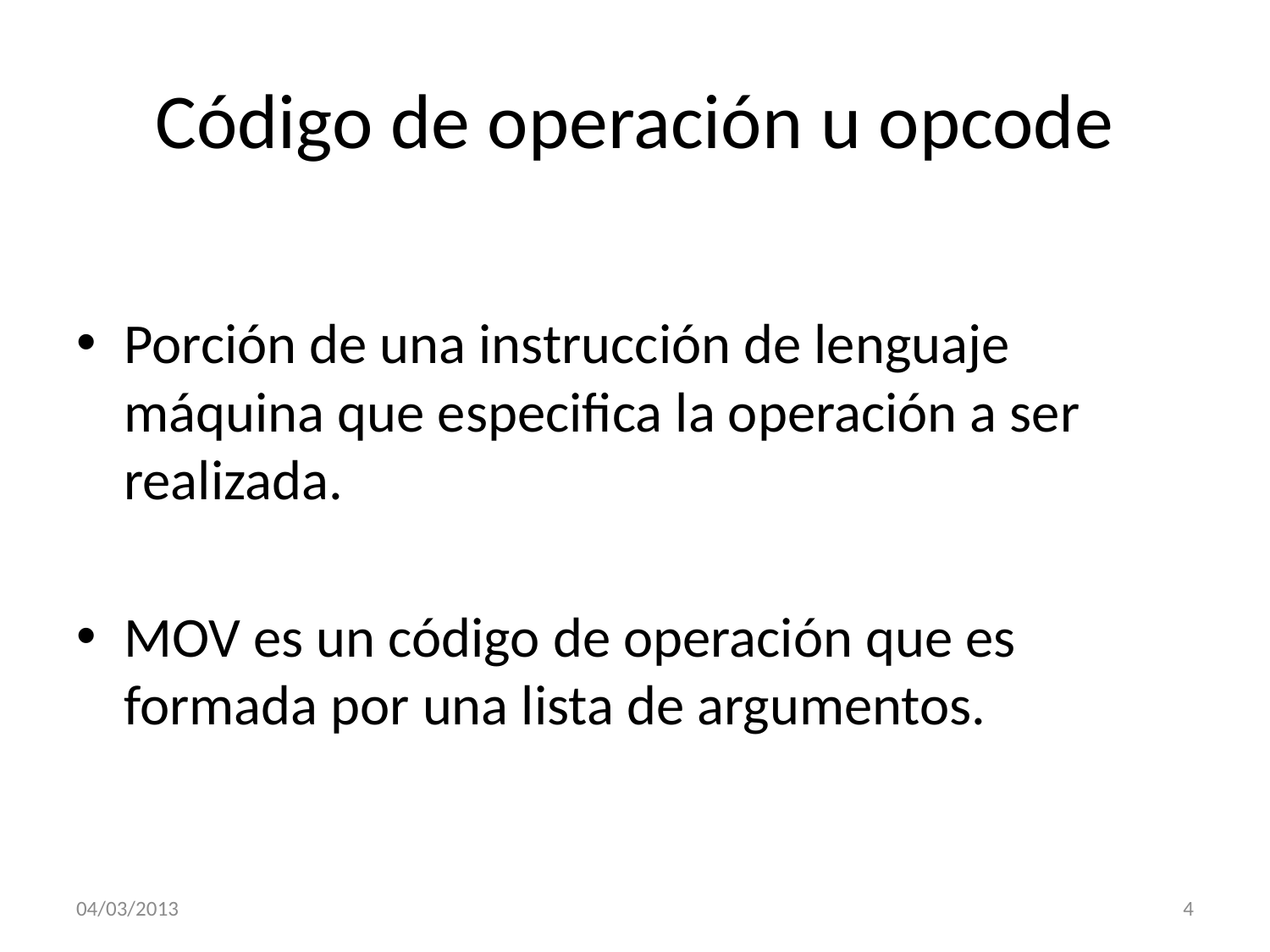

# Código de operación u opcode

Porción de una instrucción de lenguaje máquina que especifica la operación a ser realizada.

MOV es un código de operación que es formada por una lista de argumentos.
04/03/2013
4